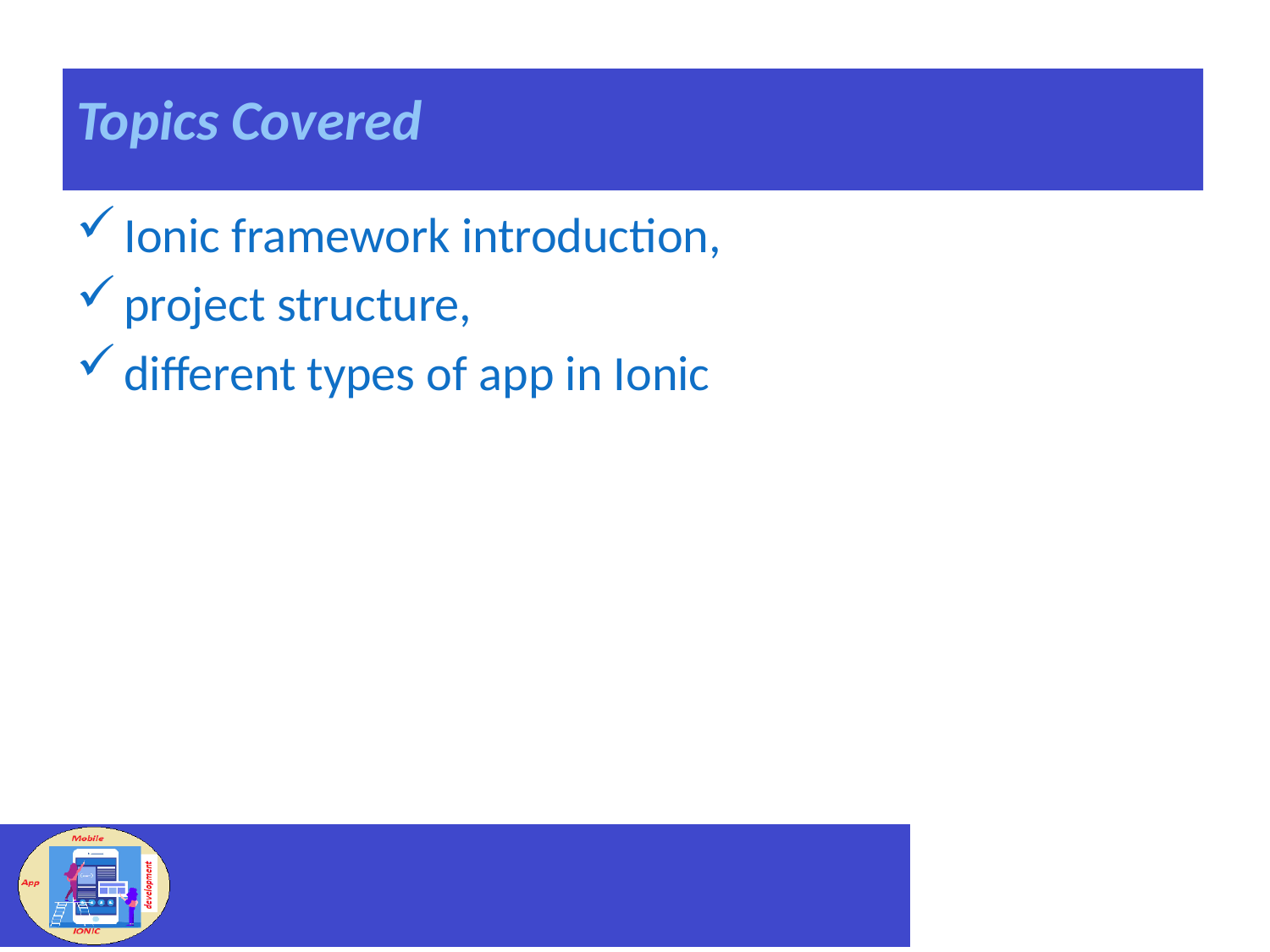

# Topics Covered
Ionic framework introduction,
project structure,
different types of app in Ionic